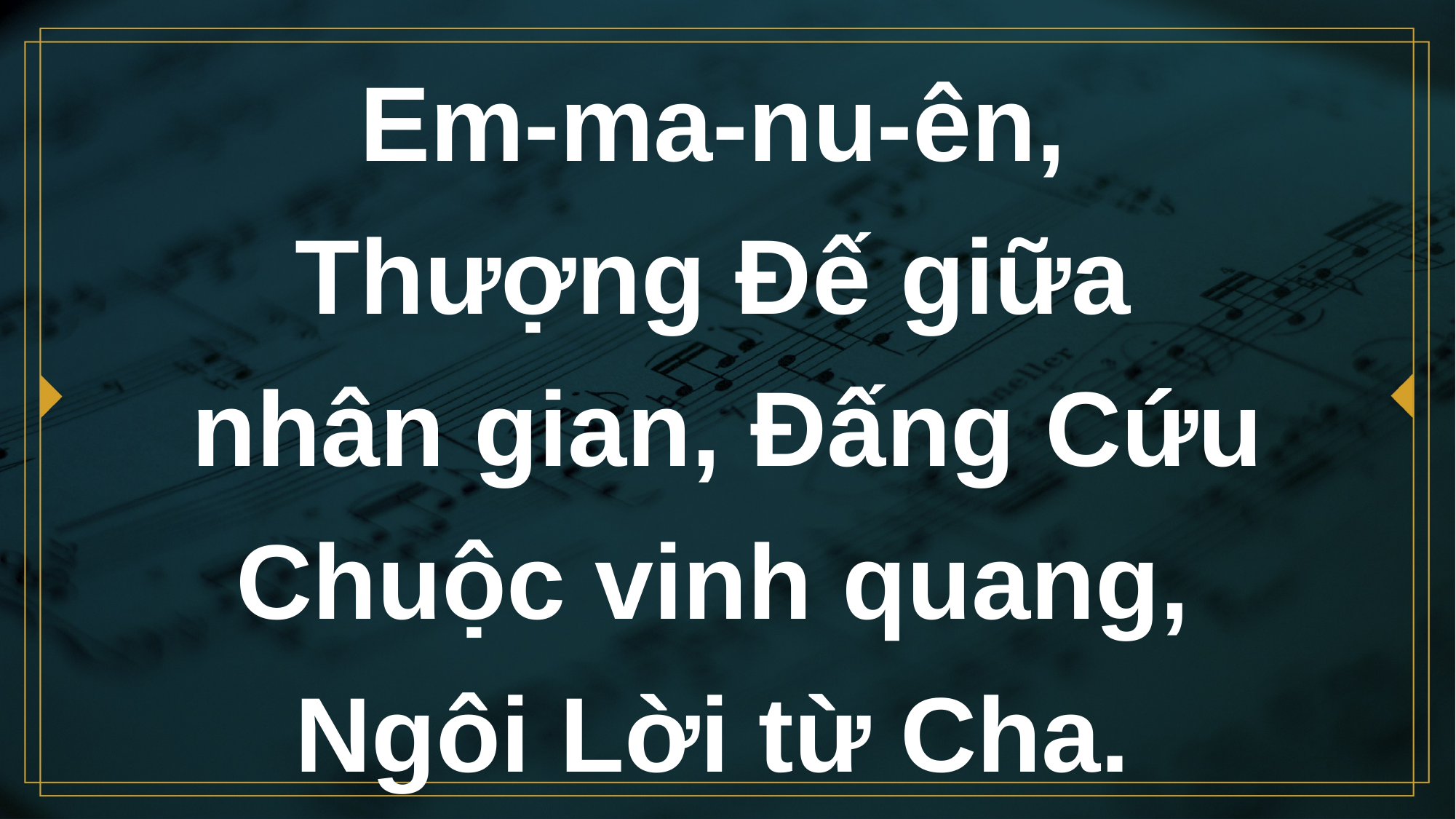

# Em-ma-nu-ên, Thượng Ðế giữa nhân gian, Ðấng Cứu Chuộc vinh quang, Ngôi Lời từ Cha.